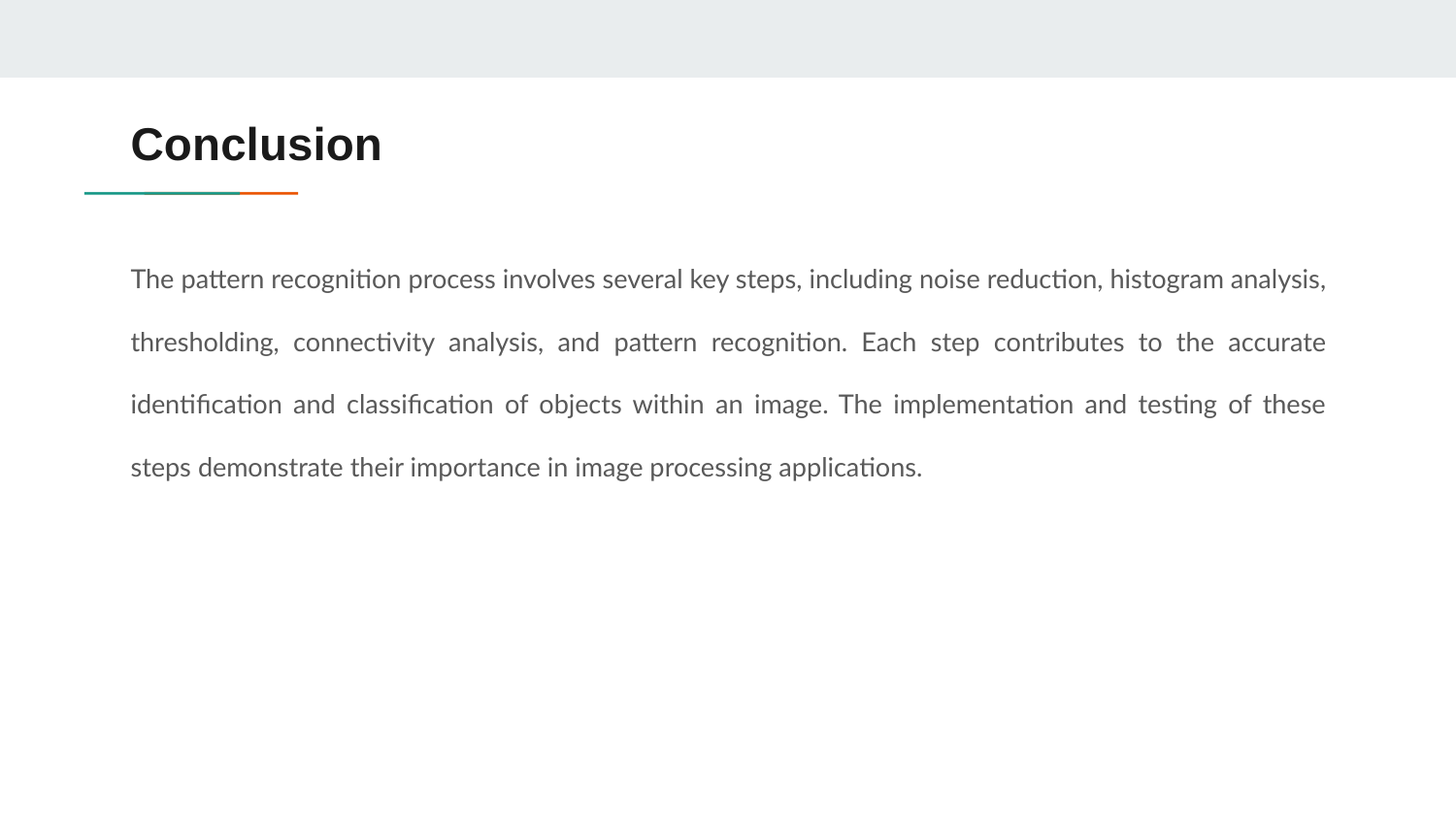

# Conclusion
The pattern recognition process involves several key steps, including noise reduction, histogram analysis, thresholding, connectivity analysis, and pattern recognition. Each step contributes to the accurate identification and classification of objects within an image. The implementation and testing of these steps demonstrate their importance in image processing applications.